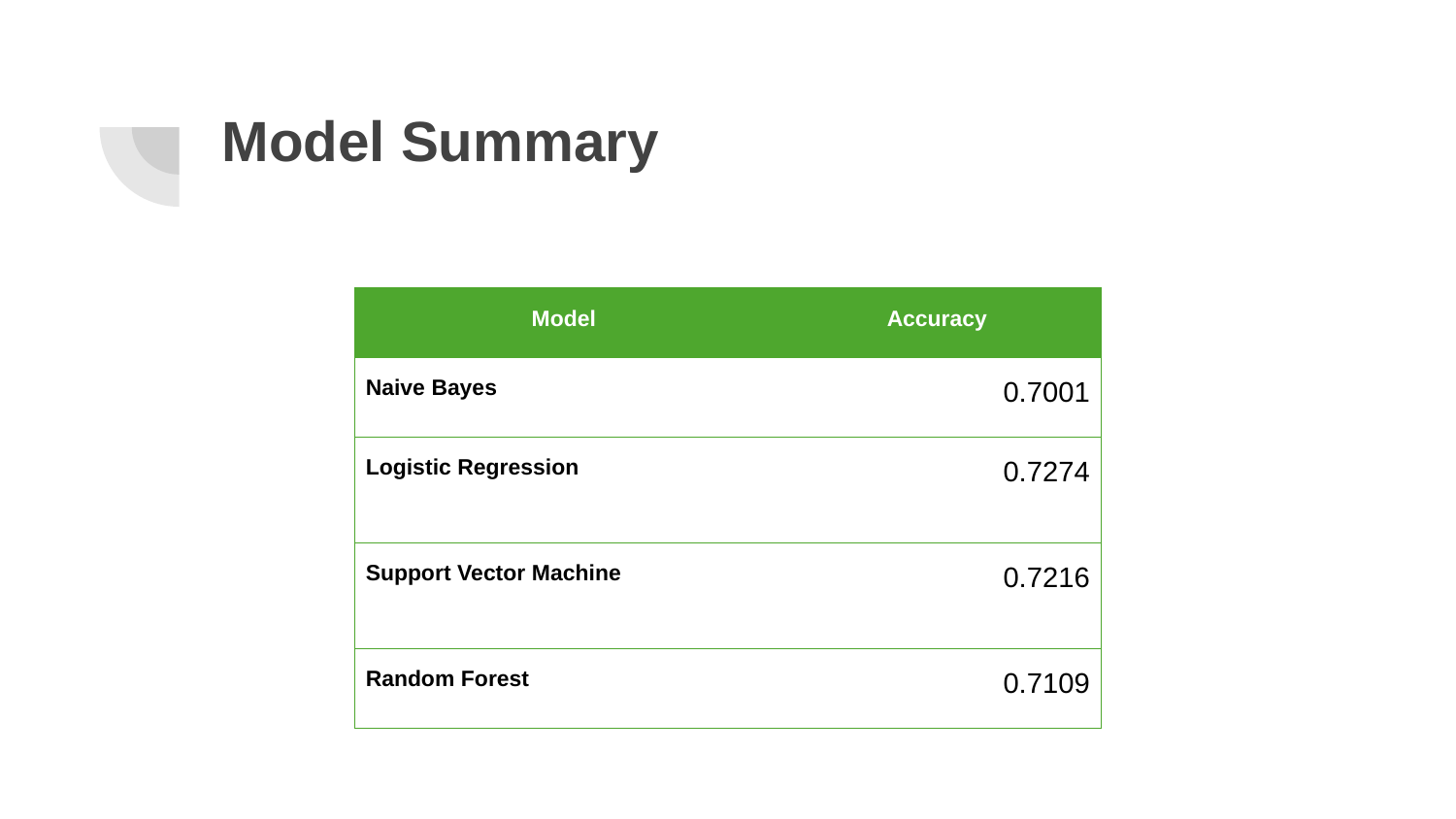

# Model Summary
|  |  |
| --- | --- |
|  |  |
| Model | Accuracy |
| Naive Bayes | 0.7001 |
| Logistic Regression | 0.7274 |
| Support Vector Machine | 0.7216 |
| Random Forest | 0.7109 |